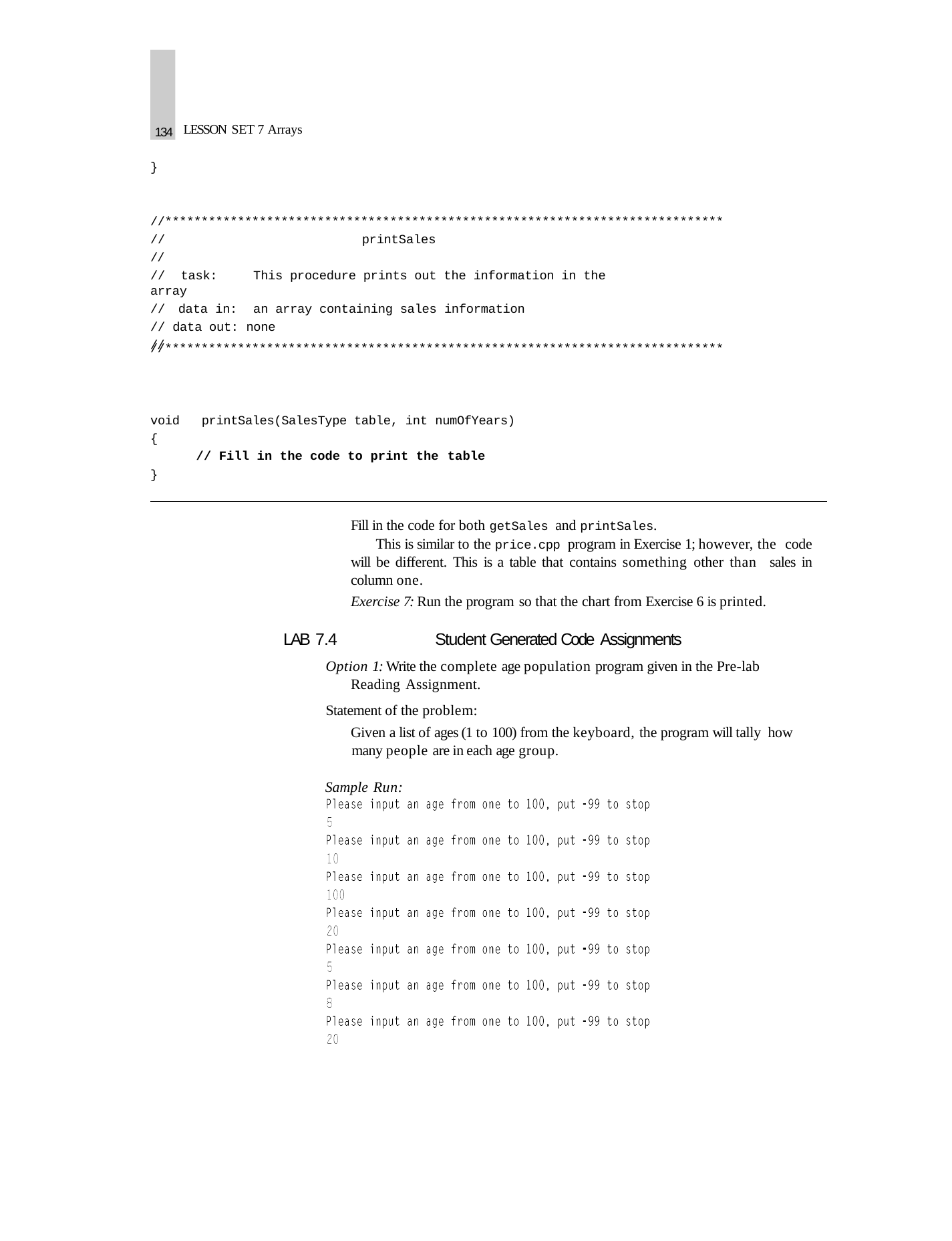

134
LESSON SET 7 Arrays
}
//*****************************************************************************
//
//
//	task:	This procedure prints out the information in the array
// data in:	an array containing sales information
// data out: none
//
printSales
//*****************************************************************************
void	printSales(SalesType table, int numOfYears)
{
// Fill in the code to print the table
}

Fill in the code for both getSales and printSales.
This is similar to the price.cpp program in Exercise 1; however, the  code will be different. This is a table that contains something other than  sales in column one.
Exercise 7: Run the program so that the chart from Exercise 6 is printed.

LAB 7.4	Student Generated Code Assignments
Option 1: Write the complete age population program given in the Pre-lab  Reading Assignment.
Statement of the problem:
Given a list of ages (1 to 100) from the keyboard, the program will tally  how many people are in each age group.

Sample Run: